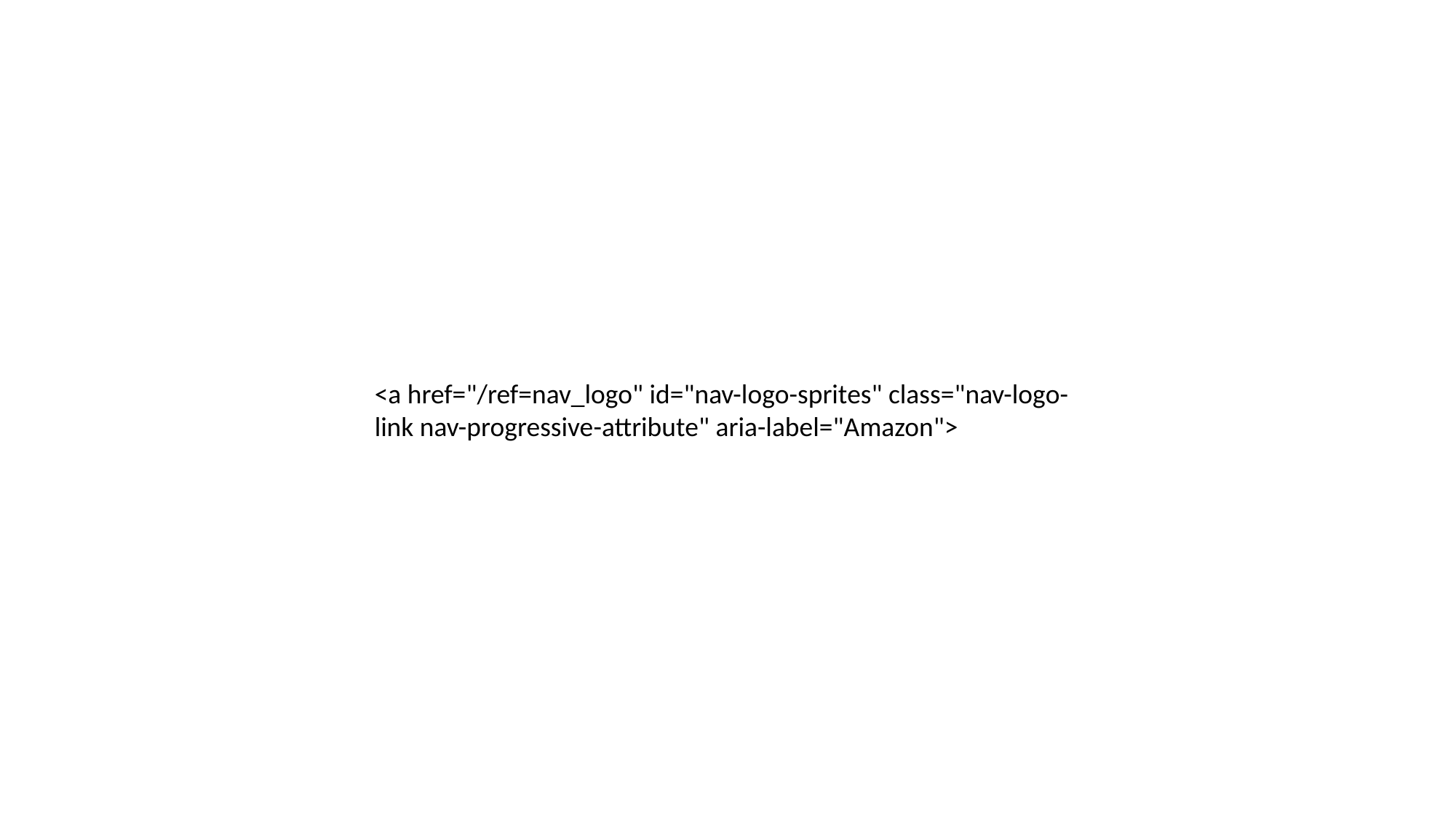

#
<a href="/ref=nav_logo" id="nav-logo-sprites" class="nav-logo-link nav-progressive-attribute" aria-label="Amazon">